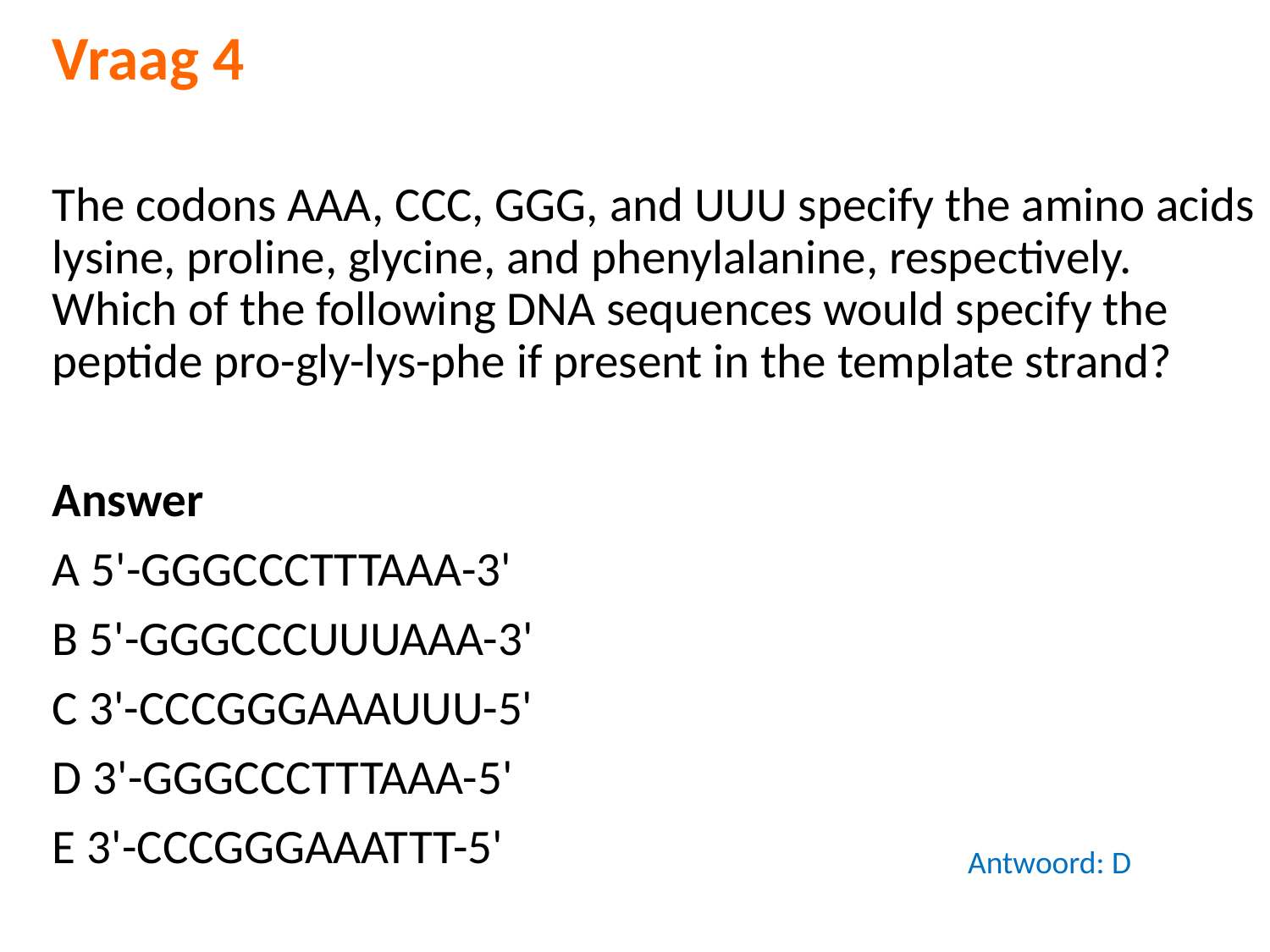

Vraag 4

The codons AAA, CCC, GGG, and UUU specify the amino acids lysine, proline, glycine, and phenylalanine, respectively. Which of the following DNA sequences would specify the peptide pro-gly-lys-phe if present in the template strand?

Answer
A 5'-GGGCCCTTTAAA-3'
B 5'-GGGCCCUUUAAA-3'
C 3'-CCCGGGAAAUUU-5'
D 3'-GGGCCCTTTAAA-5'
E 3'-CCCGGGAAATTT-5'
Antwoord: D